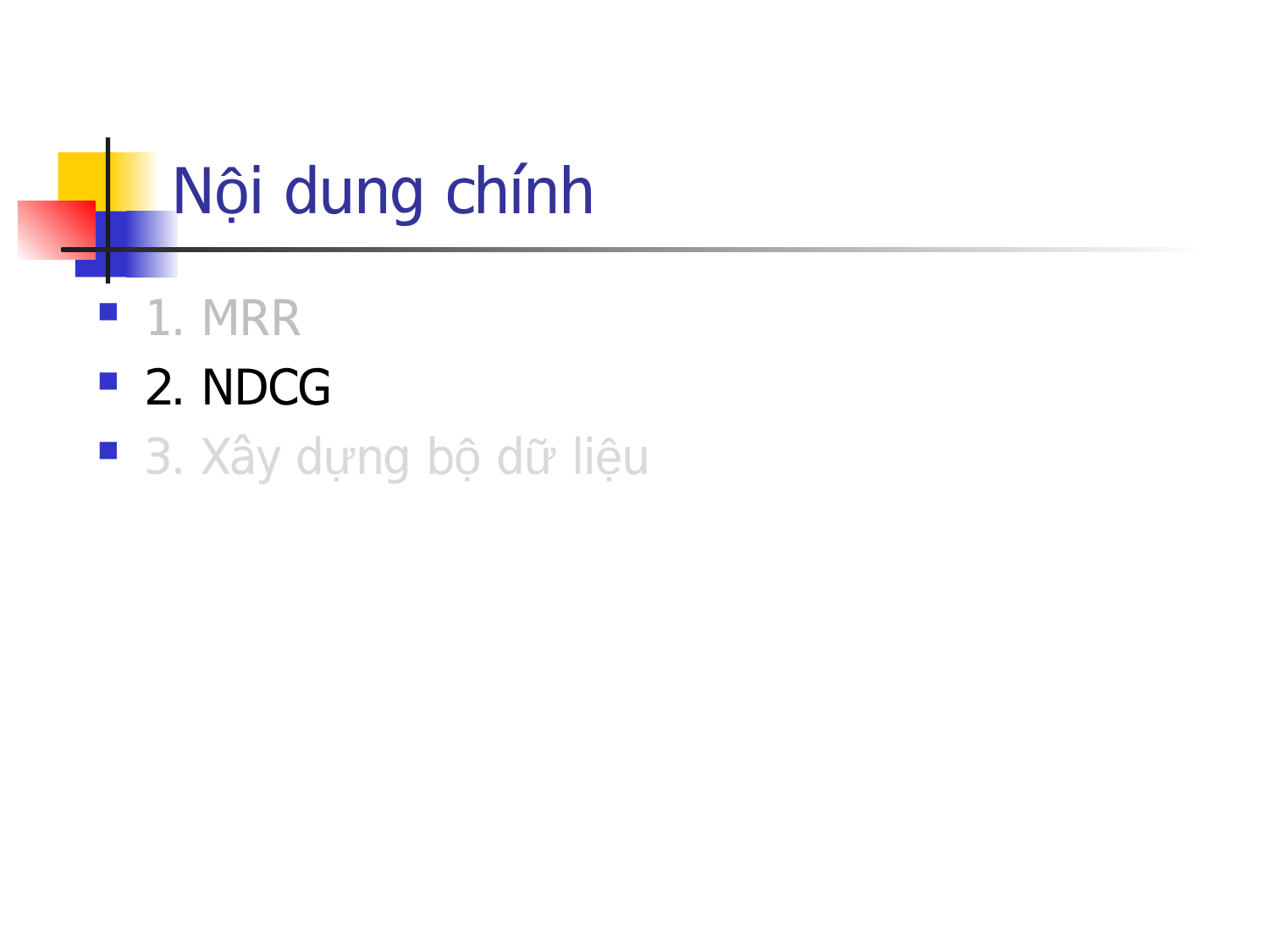

# Nội dung chính
1. MRR
2. NDCG
3. Xây dựng bộ dữ liệu